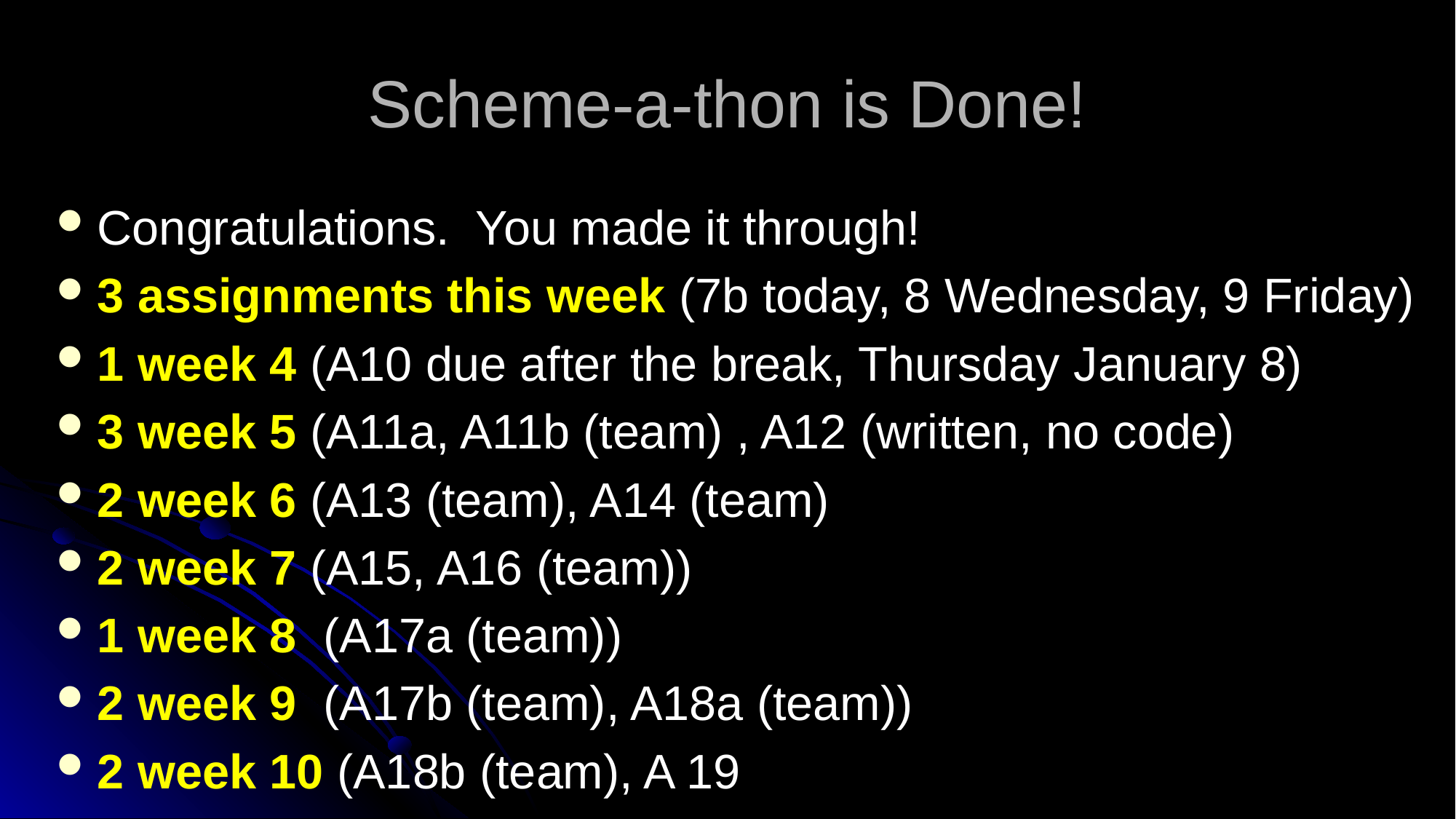

# Scheme-a-thon is Done!
Congratulations.  You made it through!
3 assignments this week (7b today, 8 Wednesday, 9 Friday)
1 week 4 (A10 due after the break, Thursday January 8)
3 week 5 (A11a, A11b (team) , A12 (written, no code)
2 week 6 (A13 (team), A14 (team)
2 week 7 (A15, A16 (team))
1 week 8  (A17a (team))
2 week 9  (A17b (team), A18a (team))
2 week 10 (A18b (team), A 19